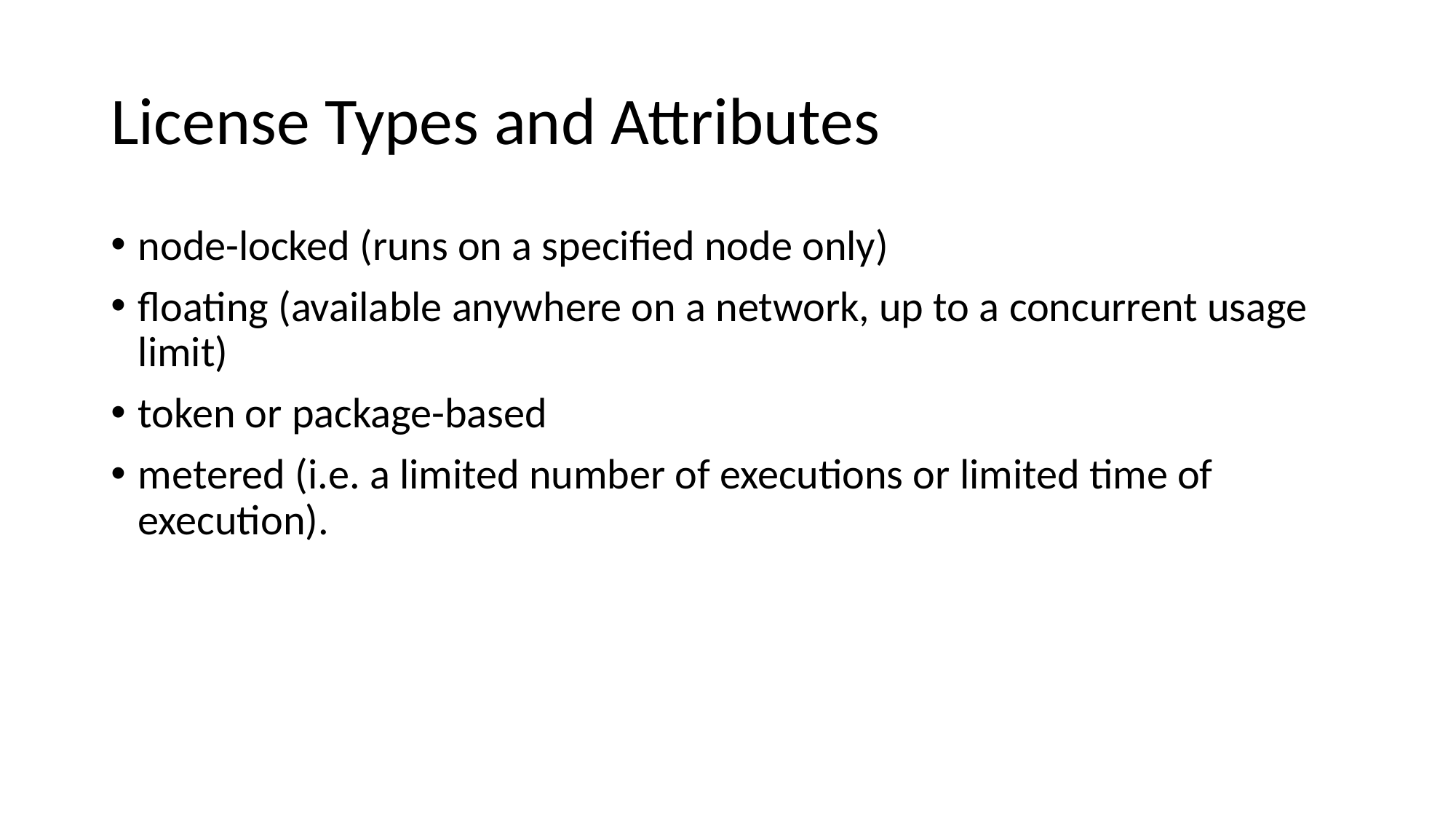

# License Types and Attributes
node-locked (runs on a specified node only)
floating (available anywhere on a network, up to a concurrent usage limit)
token or package-based
metered (i.e. a limited number of executions or limited time of execution).